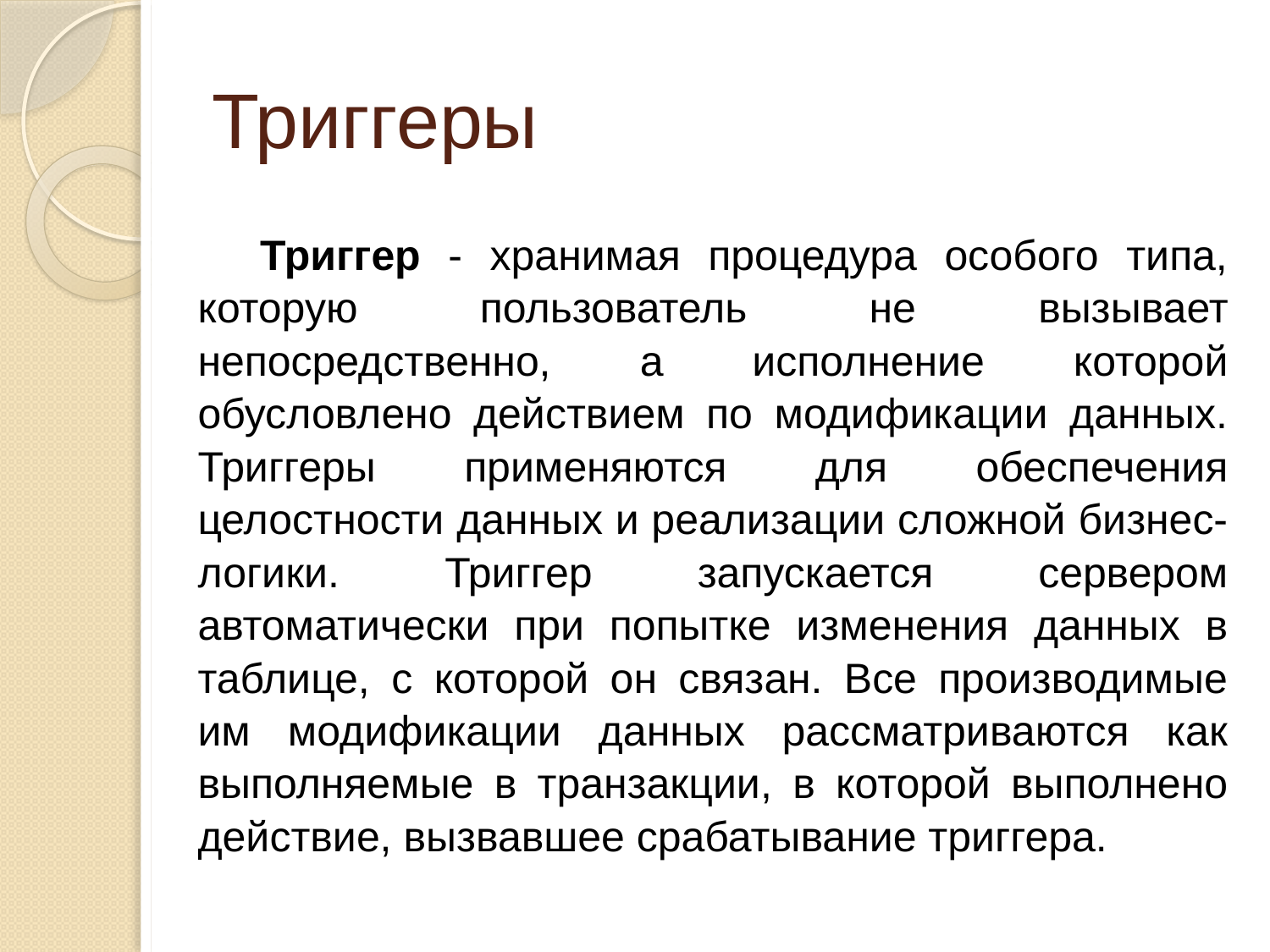

# Триггеры
Триггер - хранимая процедура особого типа, которую пользователь не вызывает непосредственно, а исполнение которой обусловлено действием по модификации данных. Триггеры применяются для обеспечения целостности данных и реализации сложной бизнес-логики. Триггер запускается сервером автоматически при попытке изменения данных в таблице, с которой он связан. Все производимые им модификации данных рассматриваются как выполняемые в транзакции, в которой выполнено действие, вызвавшее срабатывание триггера.